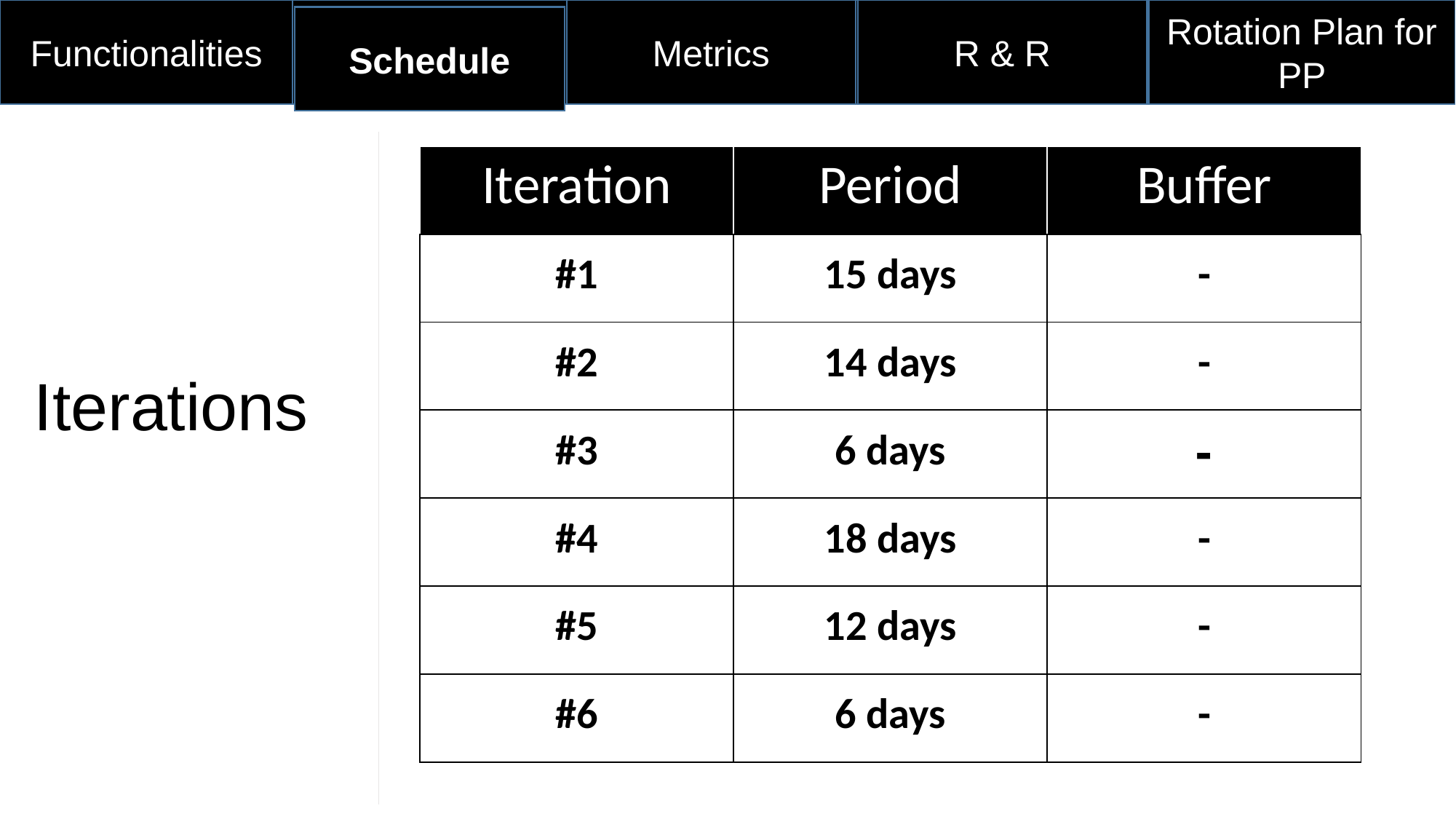

Functionalities
Metrics
R & R
Rotation Plan for PP
Schedule
| Iteration | Period | Buffer |
| --- | --- | --- |
| #1 | 15 days | - |
| #2 | 14 days | - |
| #3 | 6 days | - |
| #4 | 18 days | - |
| #5 | 12 days | - |
| #6 | 6 days | - |
# Iterations